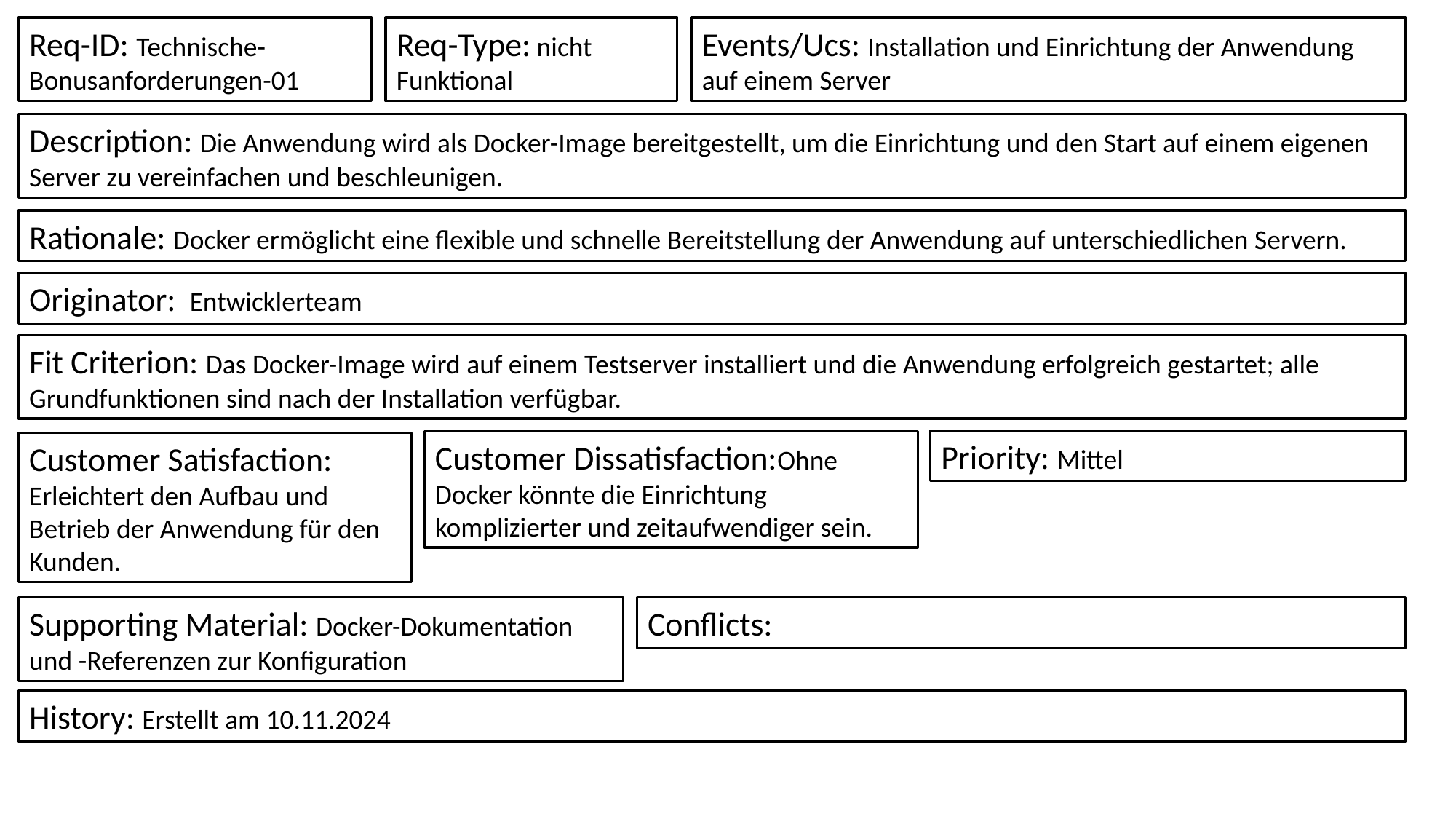

Req-Type: nicht Funktional
Events/Ucs: Installation und Einrichtung der Anwendung auf einem Server
Req-ID: Technische-Bonusanforderungen-01
Description: Die Anwendung wird als Docker-Image bereitgestellt, um die Einrichtung und den Start auf einem eigenen Server zu vereinfachen und beschleunigen.
Rationale: Docker ermöglicht eine flexible und schnelle Bereitstellung der Anwendung auf unterschiedlichen Servern.
Originator:  Entwicklerteam
Fit Criterion: Das Docker-Image wird auf einem Testserver installiert und die Anwendung erfolgreich gestartet; alle Grundfunktionen sind nach der Installation verfügbar.
Priority: Mittel
Customer Dissatisfaction:Ohne Docker könnte die Einrichtung komplizierter und zeitaufwendiger sein.
Customer Satisfaction: Erleichtert den Aufbau und Betrieb der Anwendung für den Kunden.
Conflicts:
Supporting Material: Docker-Dokumentation und -Referenzen zur Konfiguration
History: Erstellt am 10.11.2024